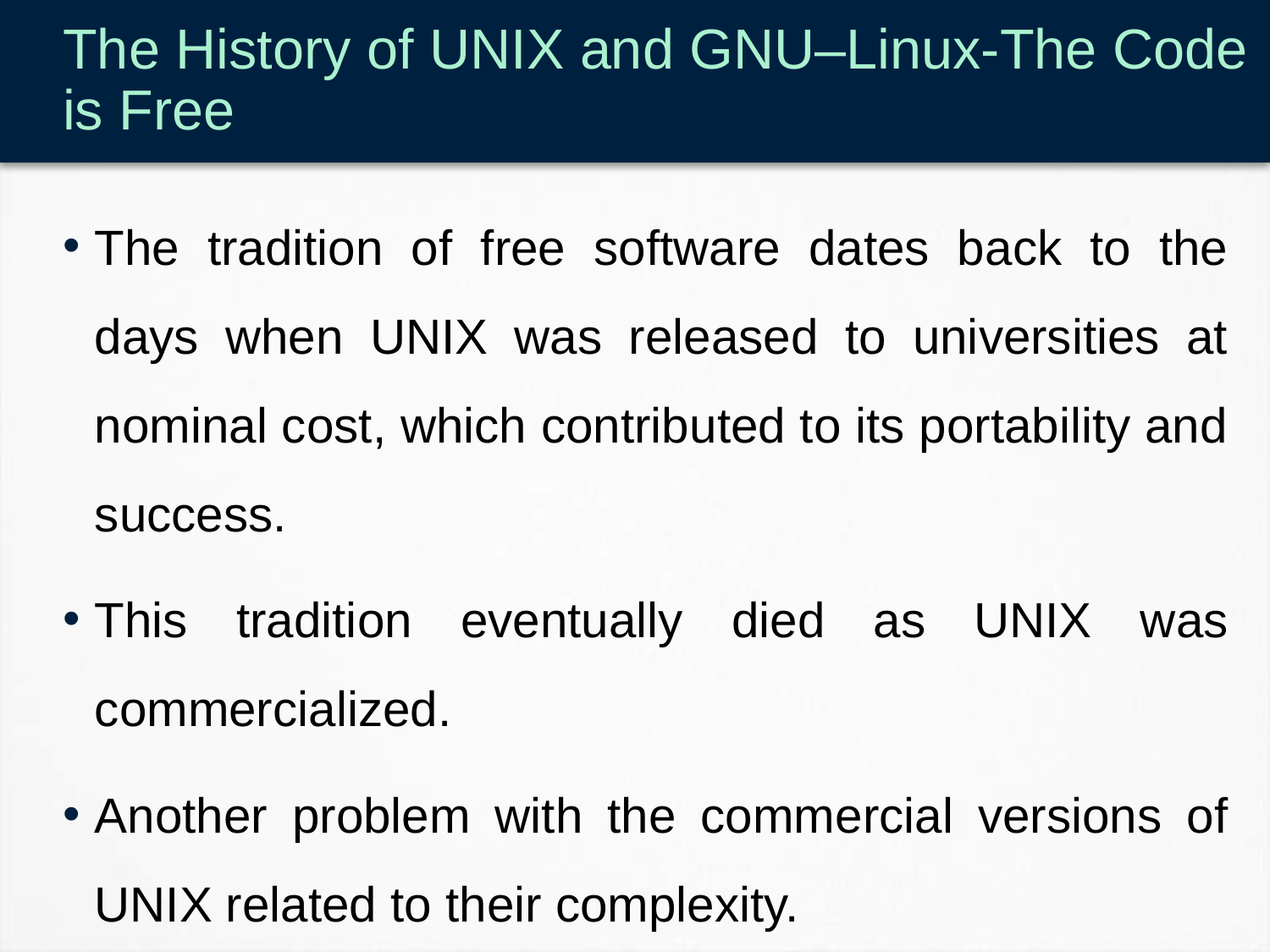

# The History of UNIX and GNU–Linux-The Code is Free
The tradition of free software dates back to the days when UNIX was released to universities at nominal cost, which contributed to its portability and success.
This tradition eventually died as UNIX was commercialized.
Another problem with the commercial versions of UNIX related to their complexity.